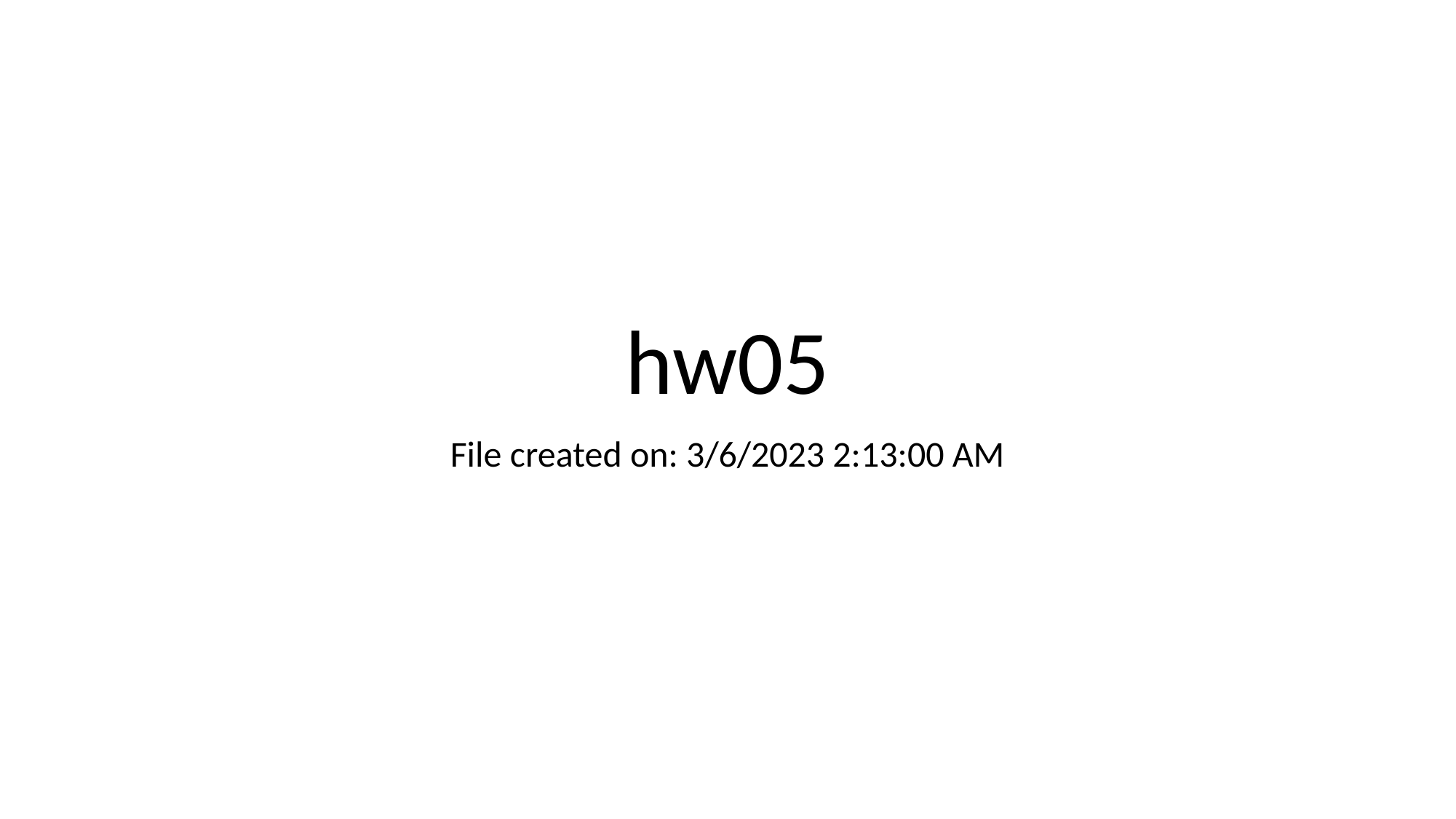

# hw05
File created on: 3/6/2023 2:13:00 AM